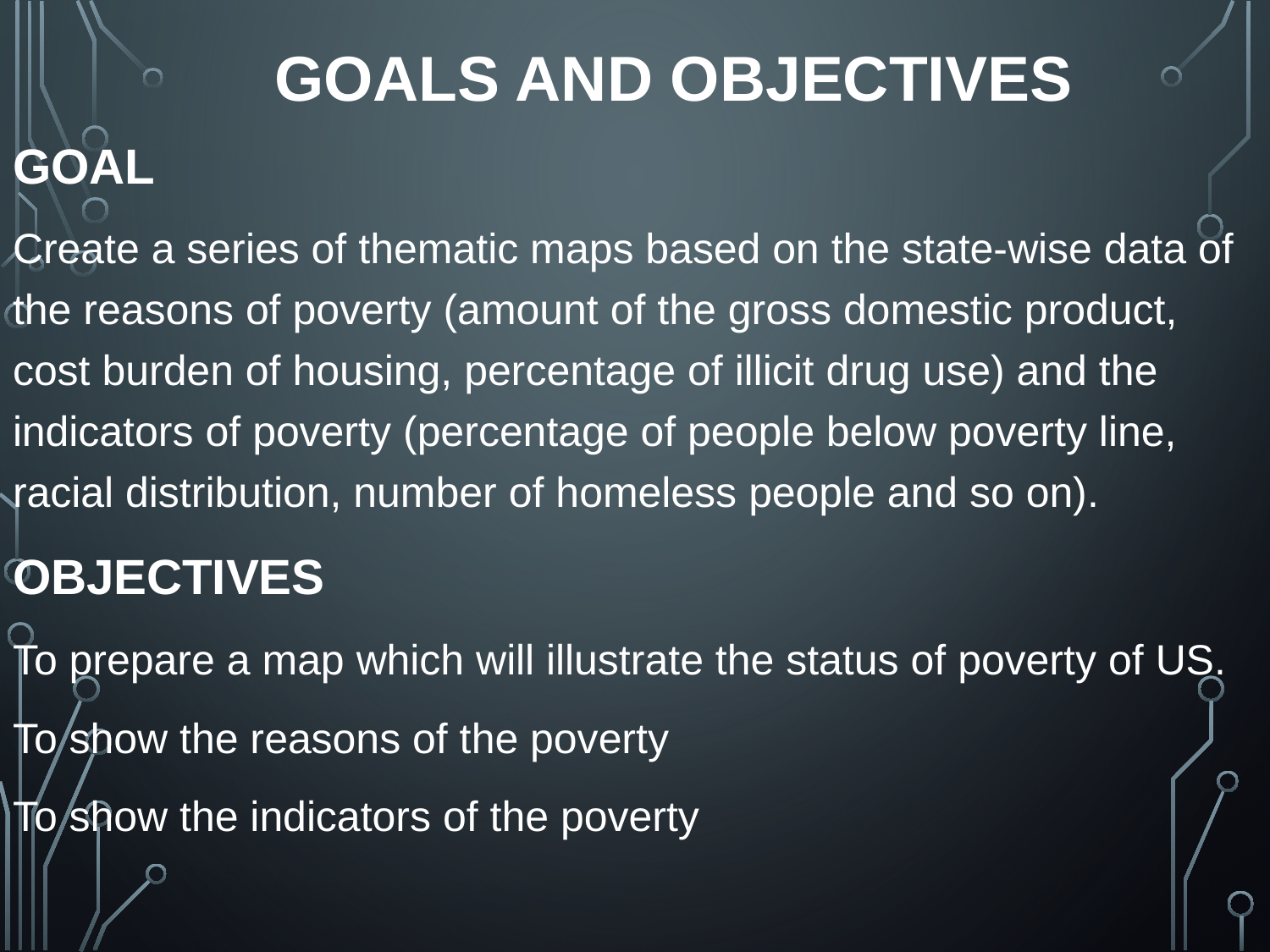

goals AND Objectives
GOAL
Create a series of thematic maps based on the state-wise data of the reasons of poverty (amount of the gross domestic product, cost burden of housing, percentage of illicit drug use) and the indicators of poverty (percentage of people below poverty line, racial distribution, number of homeless people and so on).
OBJECTIVES
To prepare a map which will illustrate the status of poverty of US.
To show the reasons of the poverty
To show the indicators of the poverty